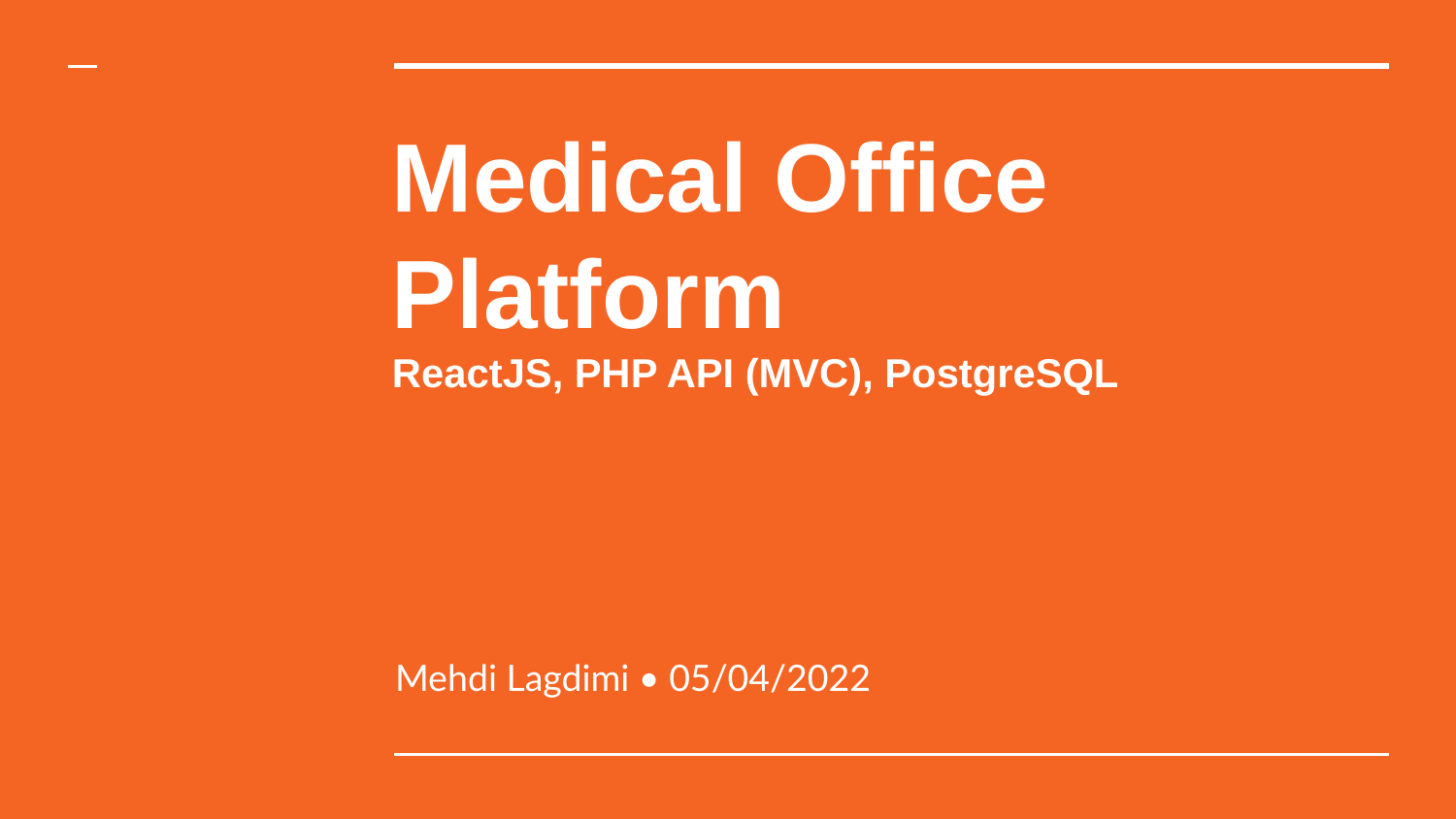

# Medical Office Platform
ReactJS, PHP API (MVC), PostgreSQL
Mehdi Lagdimi • 05/04/2022